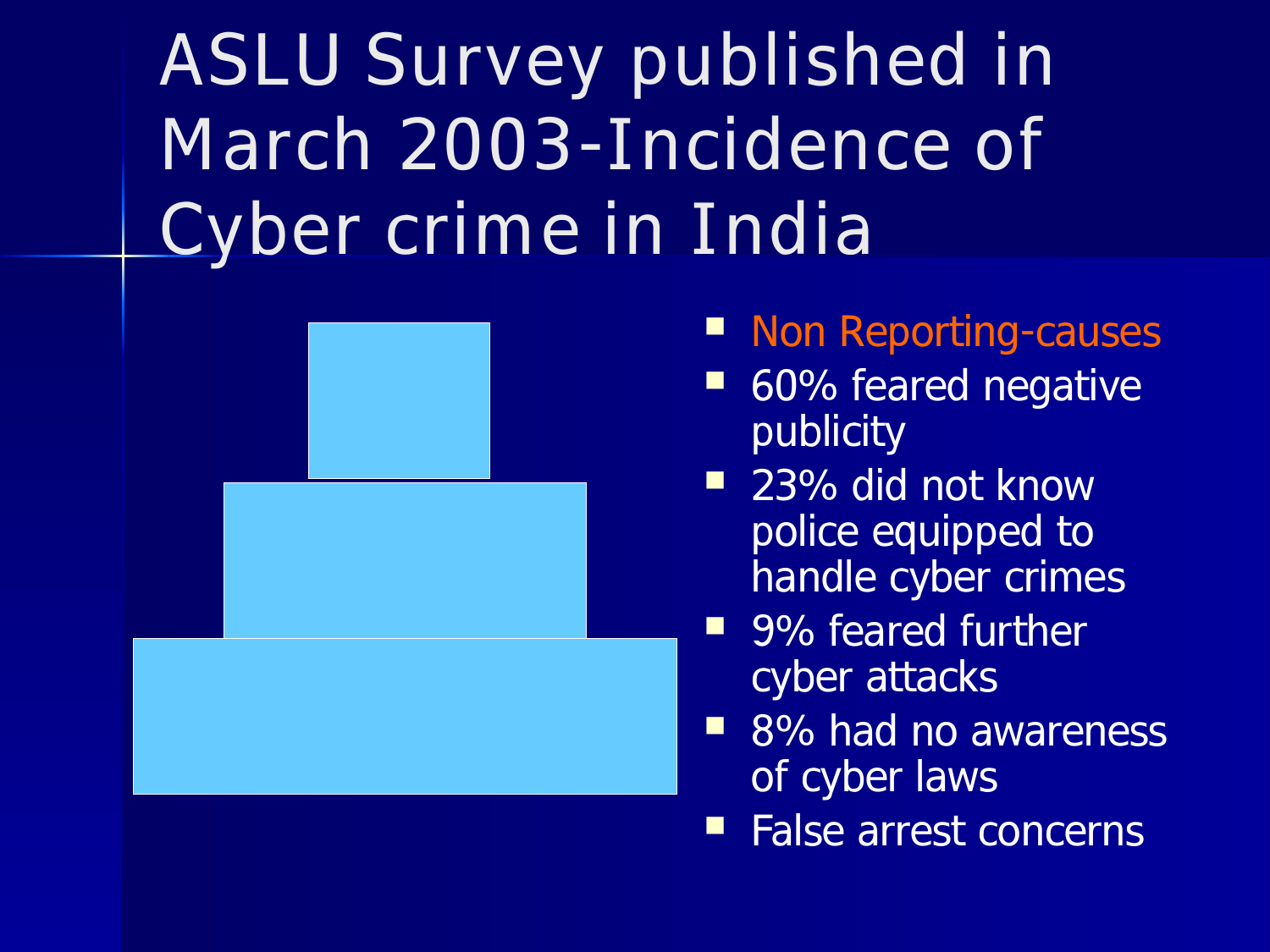

# ASLU Survey published in March 2003-Incidence of Cyber crime in India
Non Reporting-causes
60% feared negative publicity
23% did not know police equipped to handle cyber crimes
9% feared further cyber attacks
8% had no awareness of cyber laws
False arrest concerns